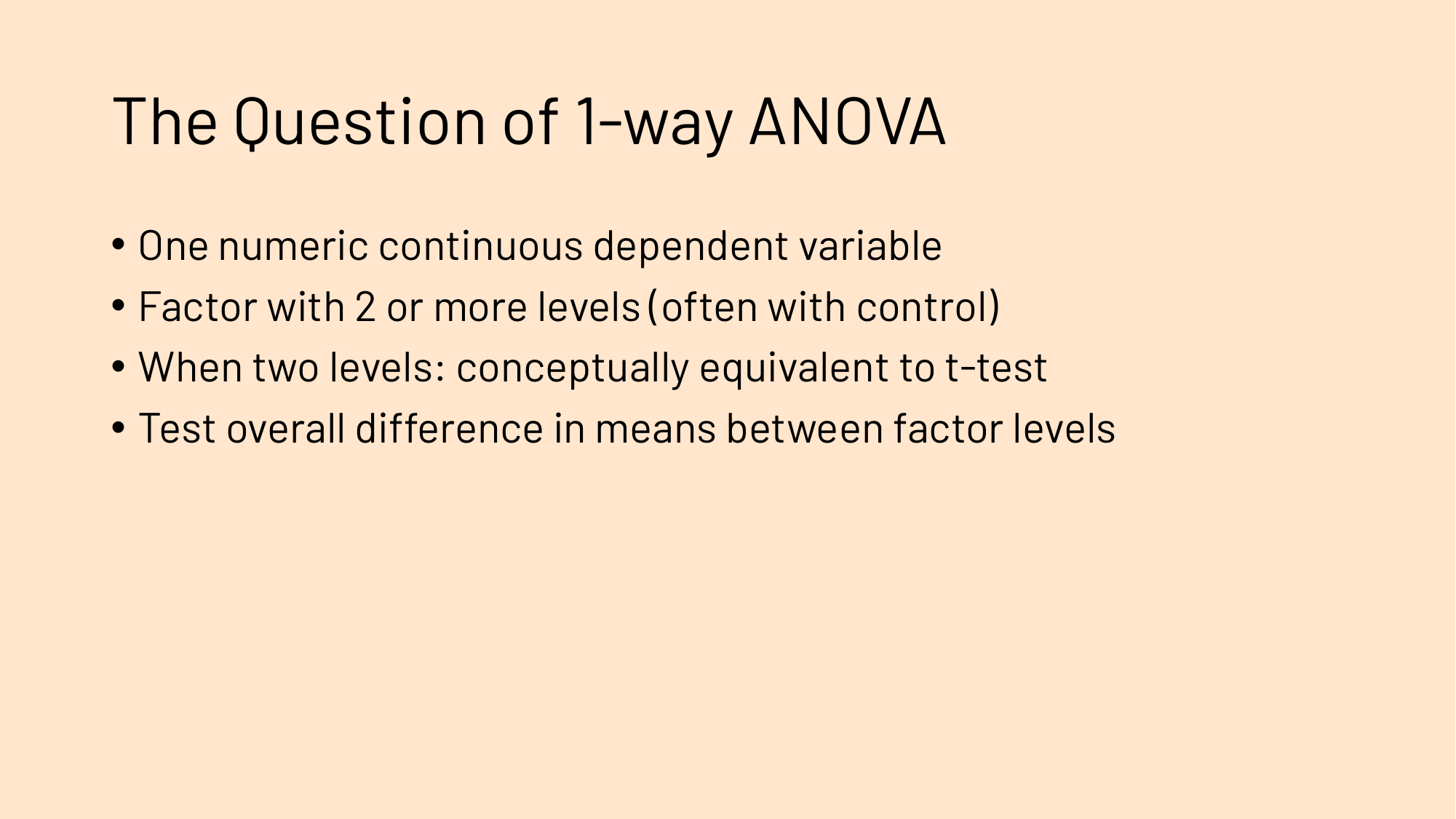

# The Question of 1-way ANOVA
One numeric continuous dependent variable
Factor with 2 or more levels (often with control)
When two levels: conceptually equivalent to t-test
Test overall difference in means between factor levels